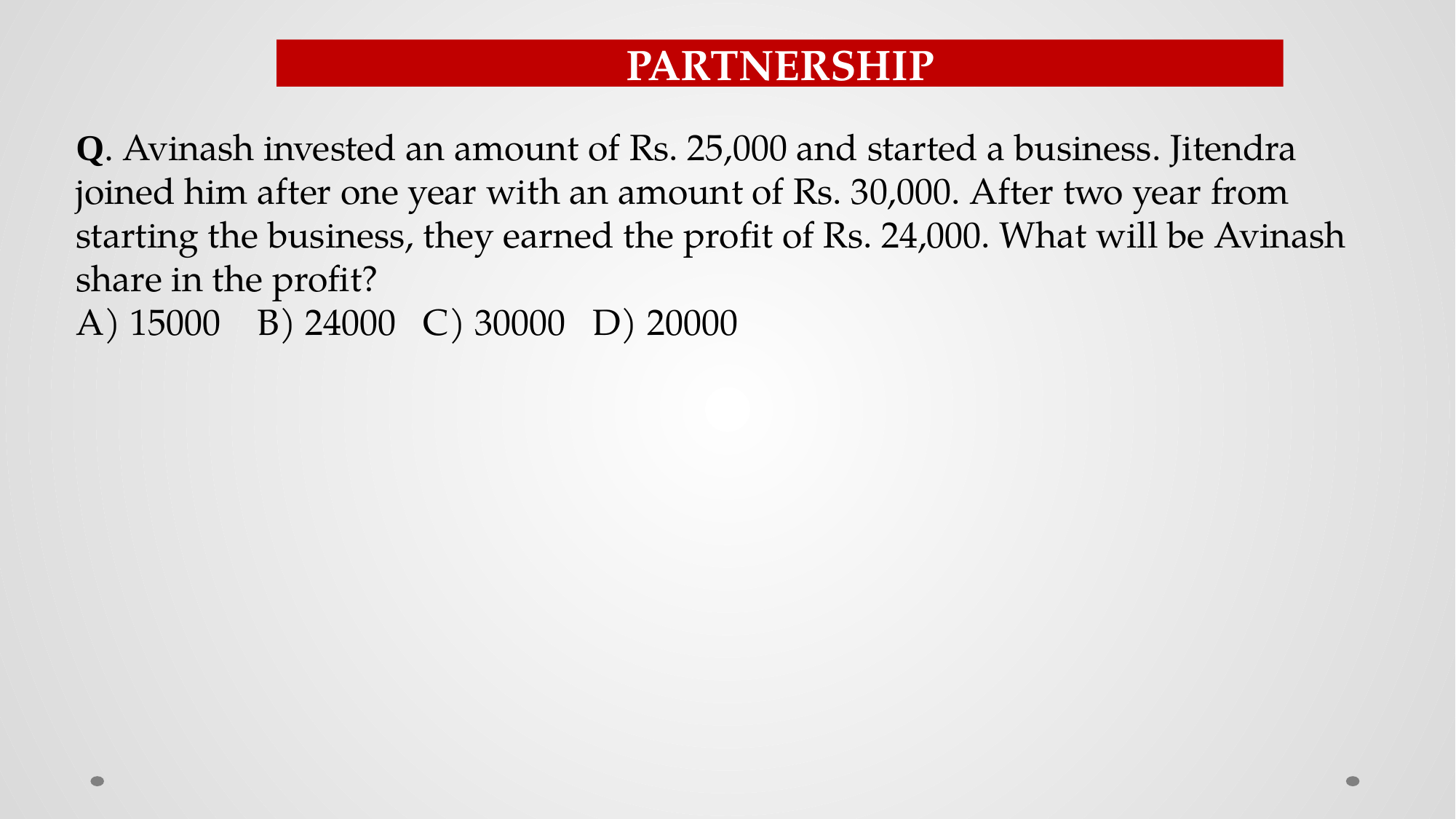

PARTNERSHIP
Q. Avinash invested an amount of Rs. 25,000 and started a business. Jitendra joined him after one year with an amount of Rs. 30,000. After two year from starting the business, they earned the profit of Rs. 24,000. What will be Avinash share in the profit?
A) 15000    B) 24000   C) 30000   D) 20000